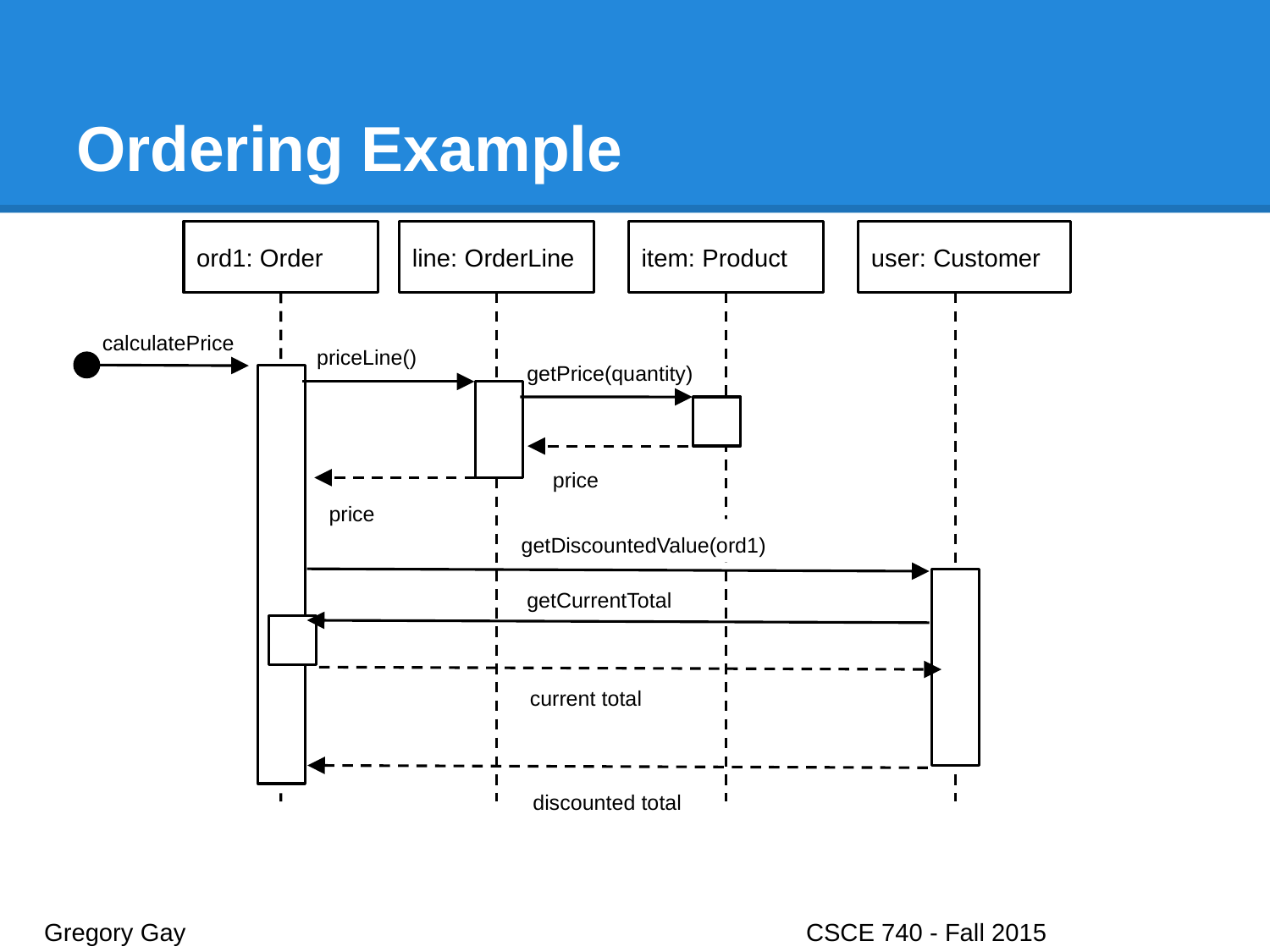

# Ordering Example
ord1: Order
line: OrderLine
item: Product
user: Customer
calculatePrice
priceLine()
getPrice(quantity)

price
price
getDiscountedValue(ord1)

getCurrentTotal

current total
discounted total
Gregory Gay					CSCE 740 - Fall 2015								9